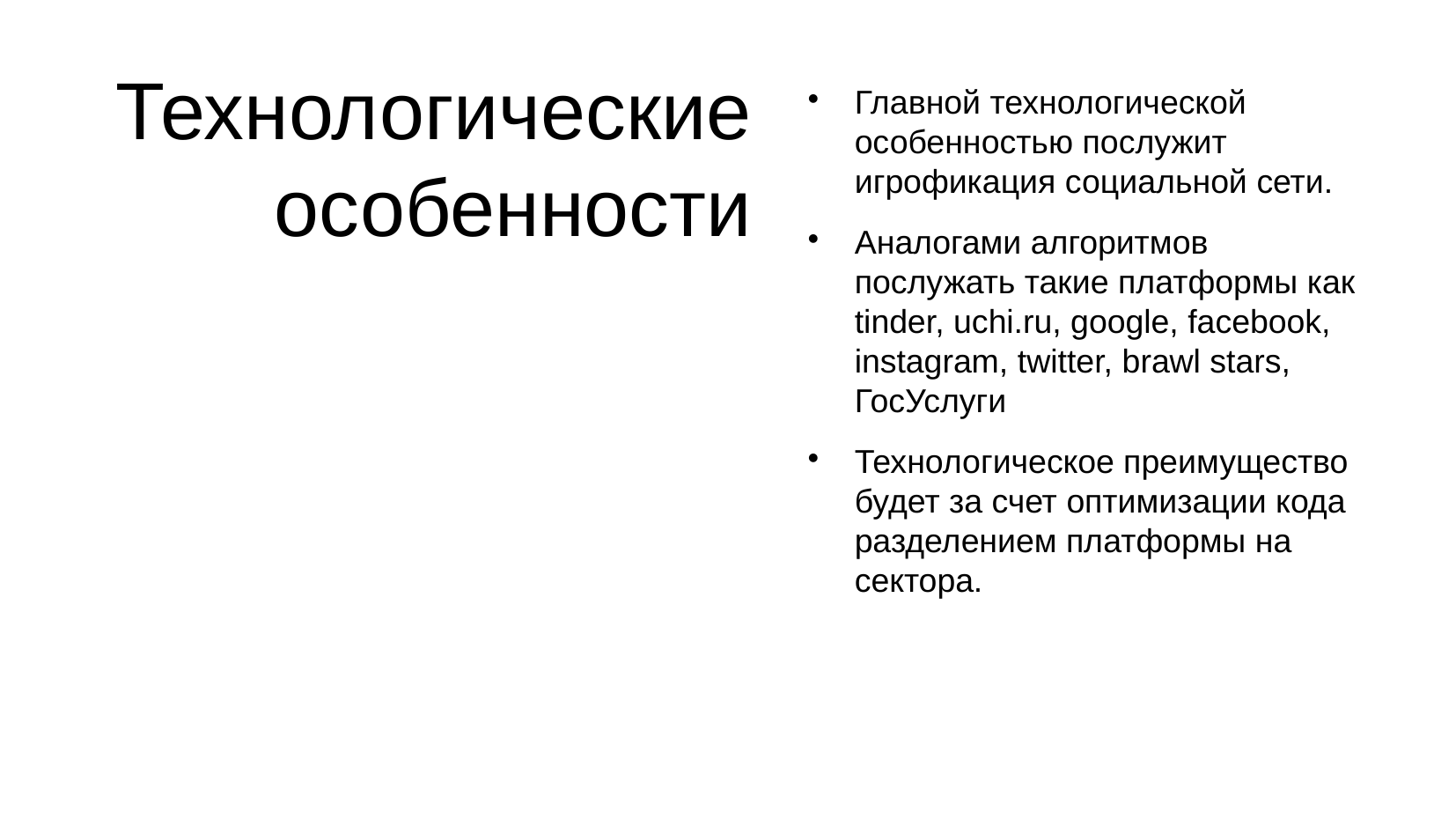

Технологические особенности
Главной технологической особенностью послужит игрофикация социальной сети.
Аналогами алгоритмов послужать такие платформы как tinder, uchi.ru, google, facebook, instagram, twitter, brawl stars, ГосУслуги
Технологическое преимущество будет за счет оптимизации кода разделением платформы на сектора.